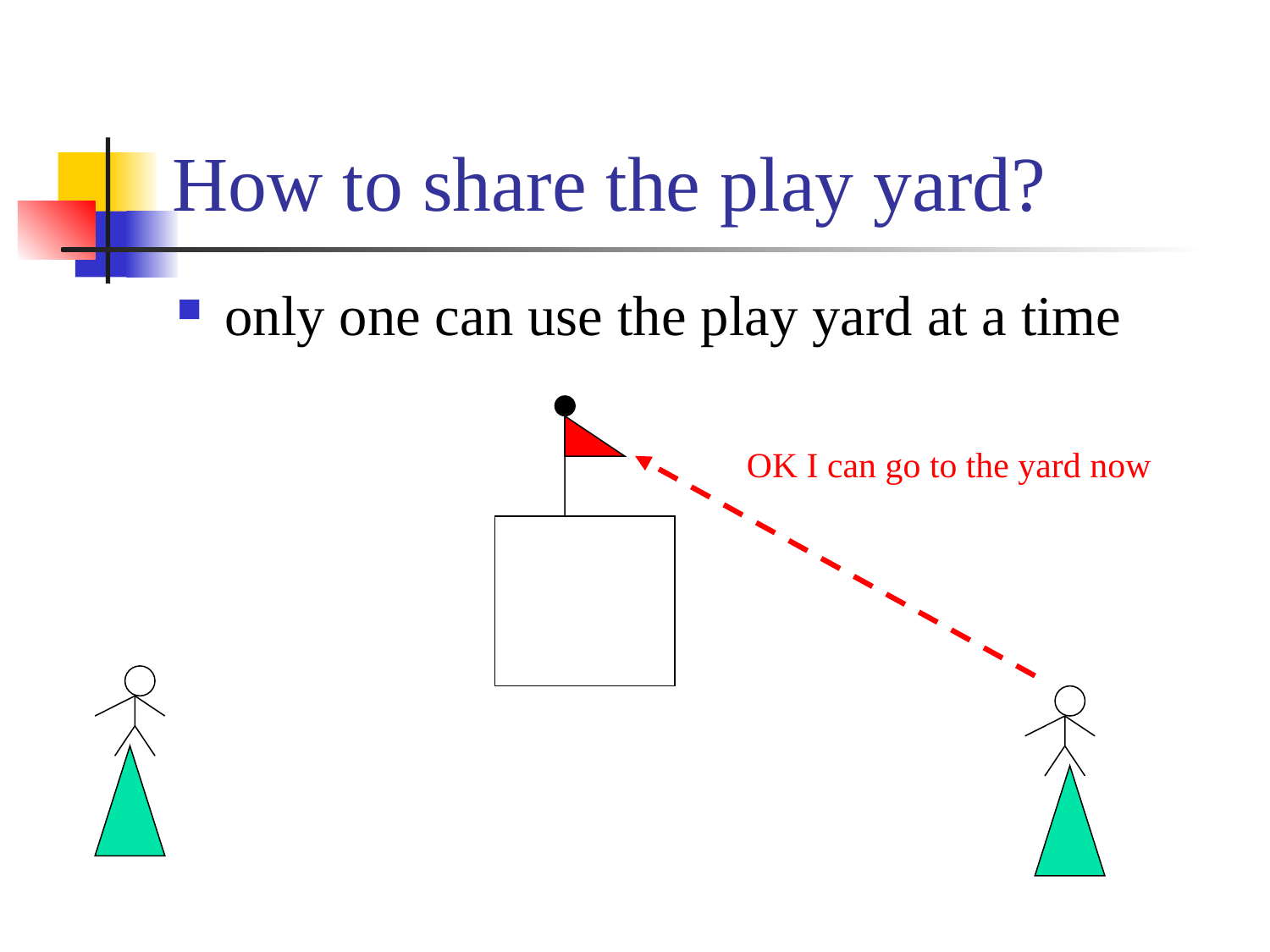

# How to share the play yard?
only one can use the play yard at a time

OK I can go to the yard now